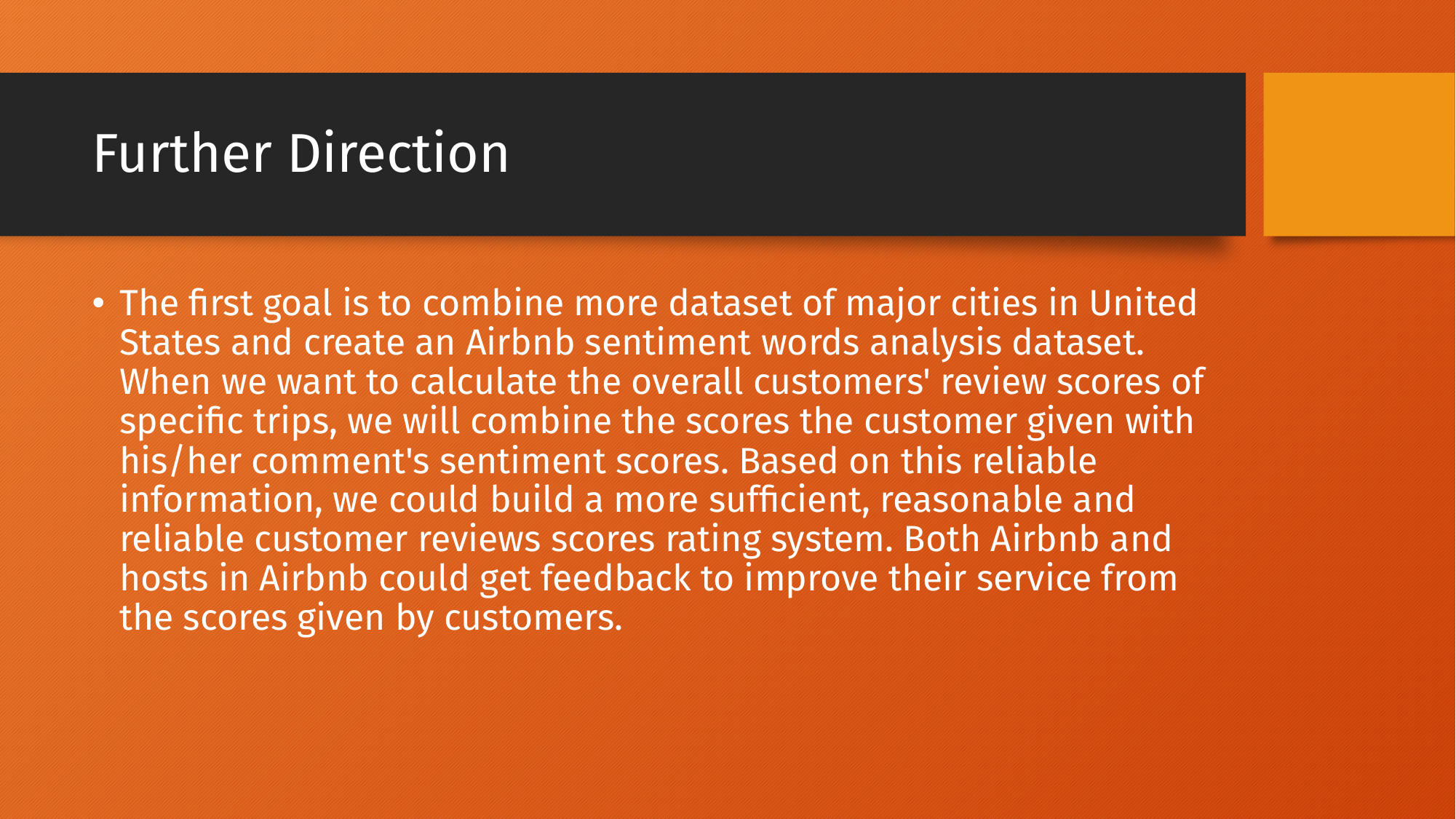

# Further Direction
The first goal is to combine more dataset of major cities in United States and create an Airbnb sentiment words analysis dataset. When we want to calculate the overall customers' review scores of specific trips, we will combine the scores the customer given with his/her comment's sentiment scores. Based on this reliable information, we could build a more sufficient, reasonable and reliable customer reviews scores rating system. Both Airbnb and hosts in Airbnb could get feedback to improve their service from the scores given by customers.